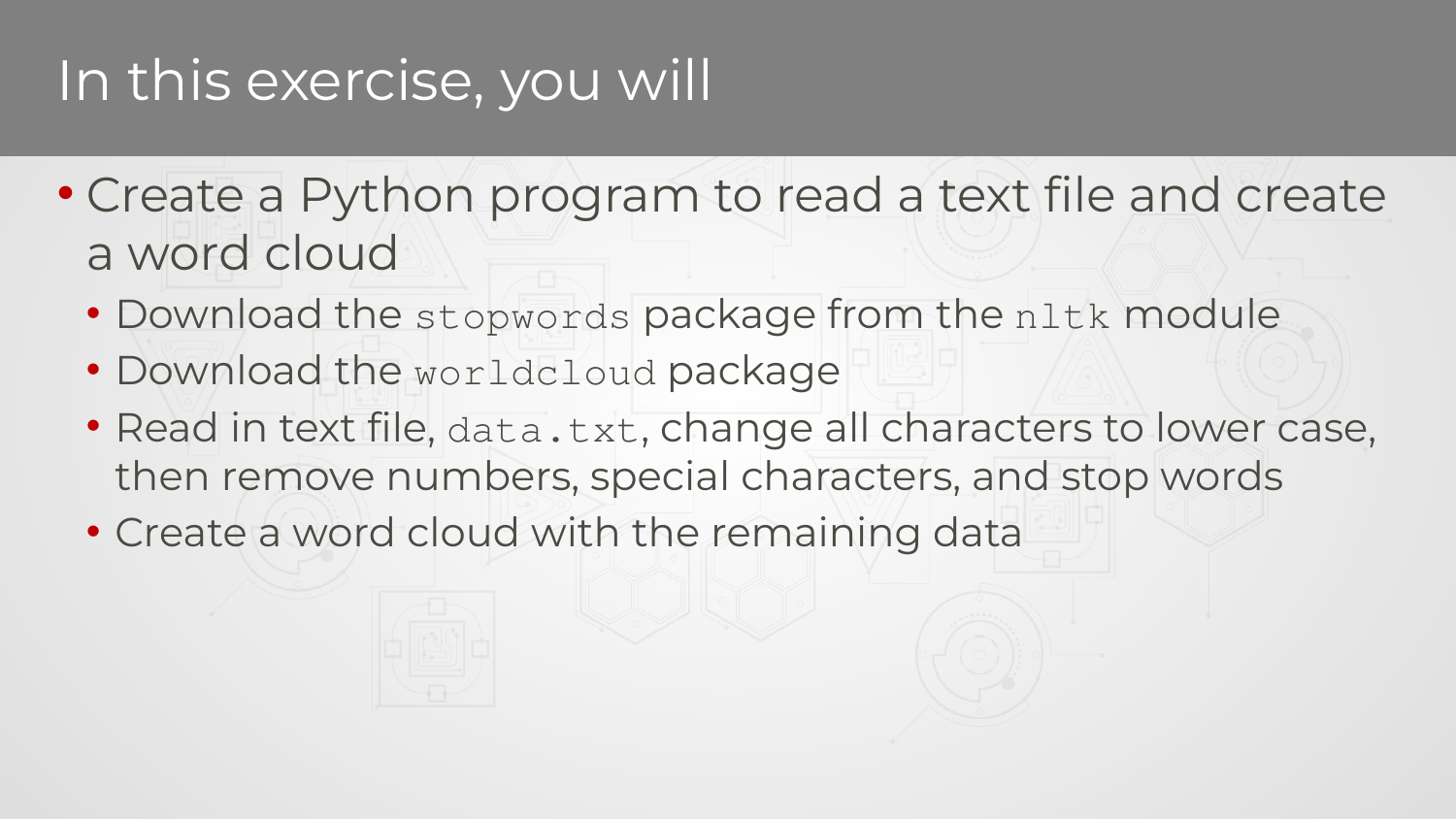

Create a Python program to read a text file and create a word cloud
Download the stopwords package from the nltk module
Download the worldcloud package
Read in text file, data.txt, change all characters to lower case, then remove numbers, special characters, and stop words
Create a word cloud with the remaining data